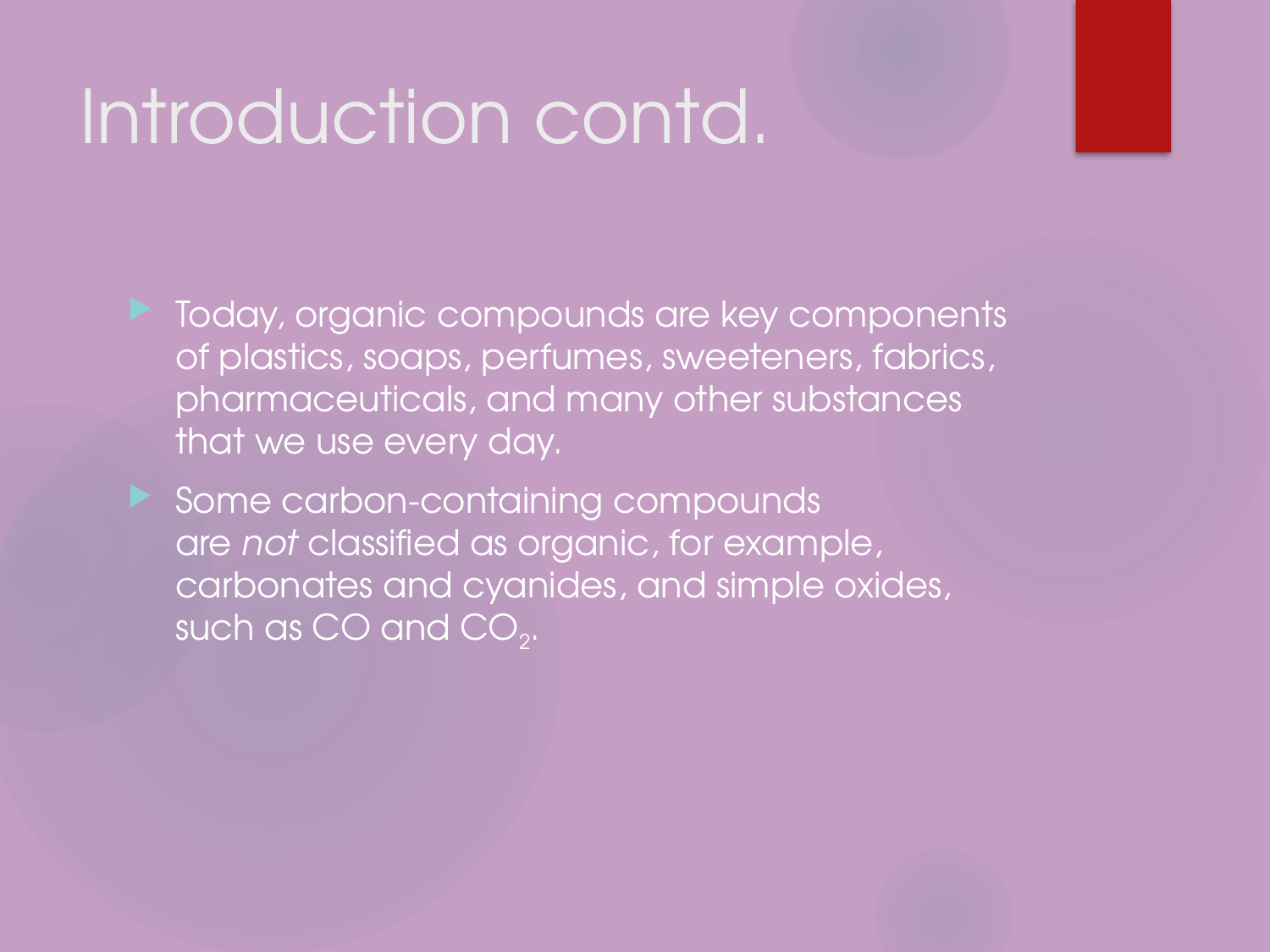

# Introduction contd.
Today, organic compounds are key components of plastics, soaps, perfumes, sweeteners, fabrics, pharmaceuticals, and many other substances that we use every day.
Some carbon-containing compounds are not classified as organic, for example, carbonates and cyanides, and simple oxides, such as CO and CO2.